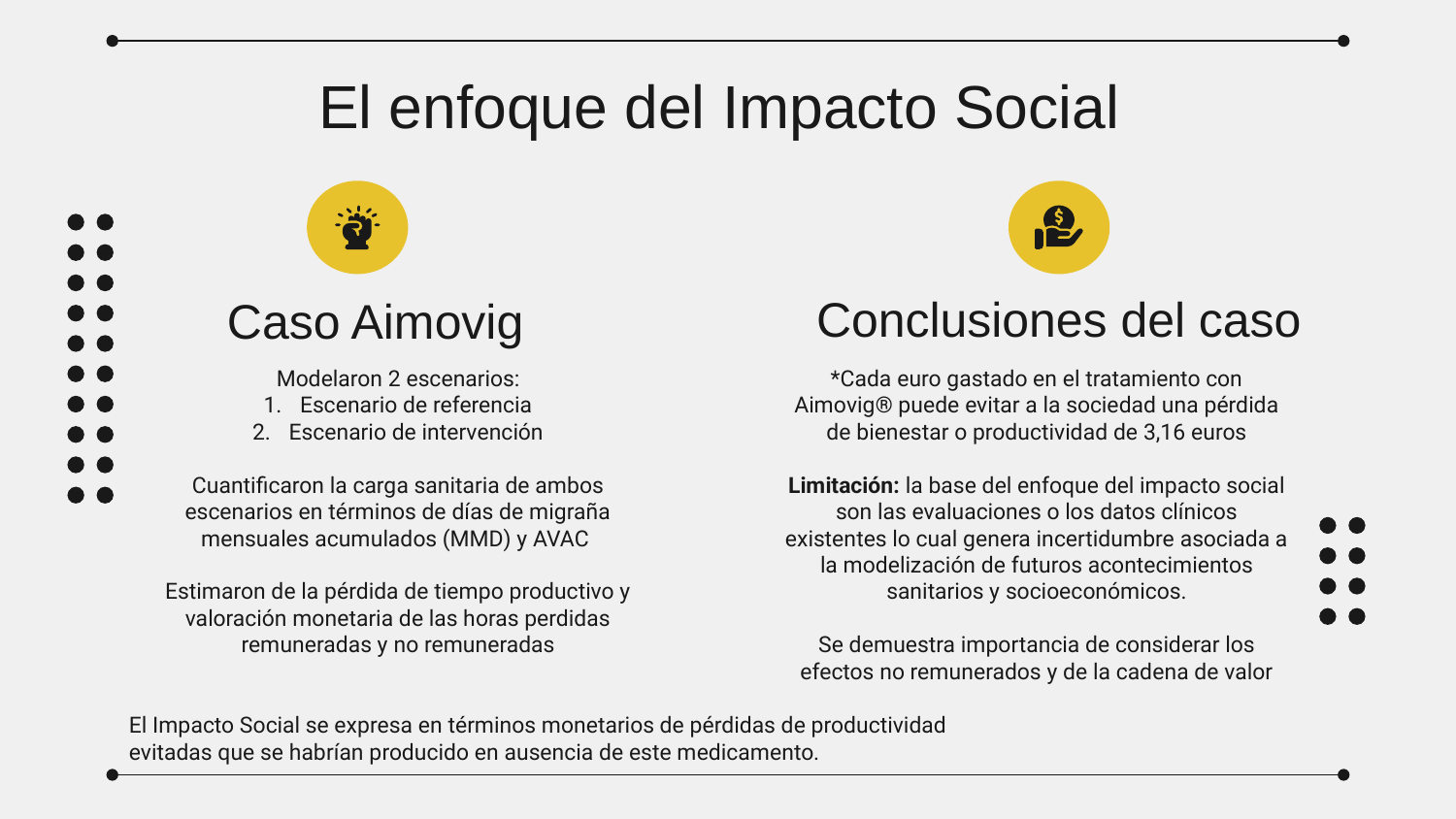

# El enfoque del Impacto Social

Conclusiones del caso
Caso Aimovig
Modelaron 2 escenarios:
Escenario de referencia
Escenario de intervención

Cuantificaron la carga sanitaria de ambos escenarios en términos de días de migraña mensuales acumulados (MMD) y AVAC

Estimaron de la pérdida de tiempo productivo y valoración monetaria de las horas perdidas remuneradas y no remuneradas
*Cada euro gastado en el tratamiento con Aimovig® puede evitar a la sociedad una pérdida de bienestar o productividad de 3,16 euros

Limitación: la base del enfoque del impacto social son las evaluaciones o los datos clínicos existentes lo cual genera incertidumbre asociada a la modelización de futuros acontecimientos sanitarios y socioeconómicos.

Se demuestra importancia de considerar los efectos no remunerados y de la cadena de valor

El Impacto Social se expresa en términos monetarios de pérdidas de productividad evitadas que se habrían producido en ausencia de este medicamento.